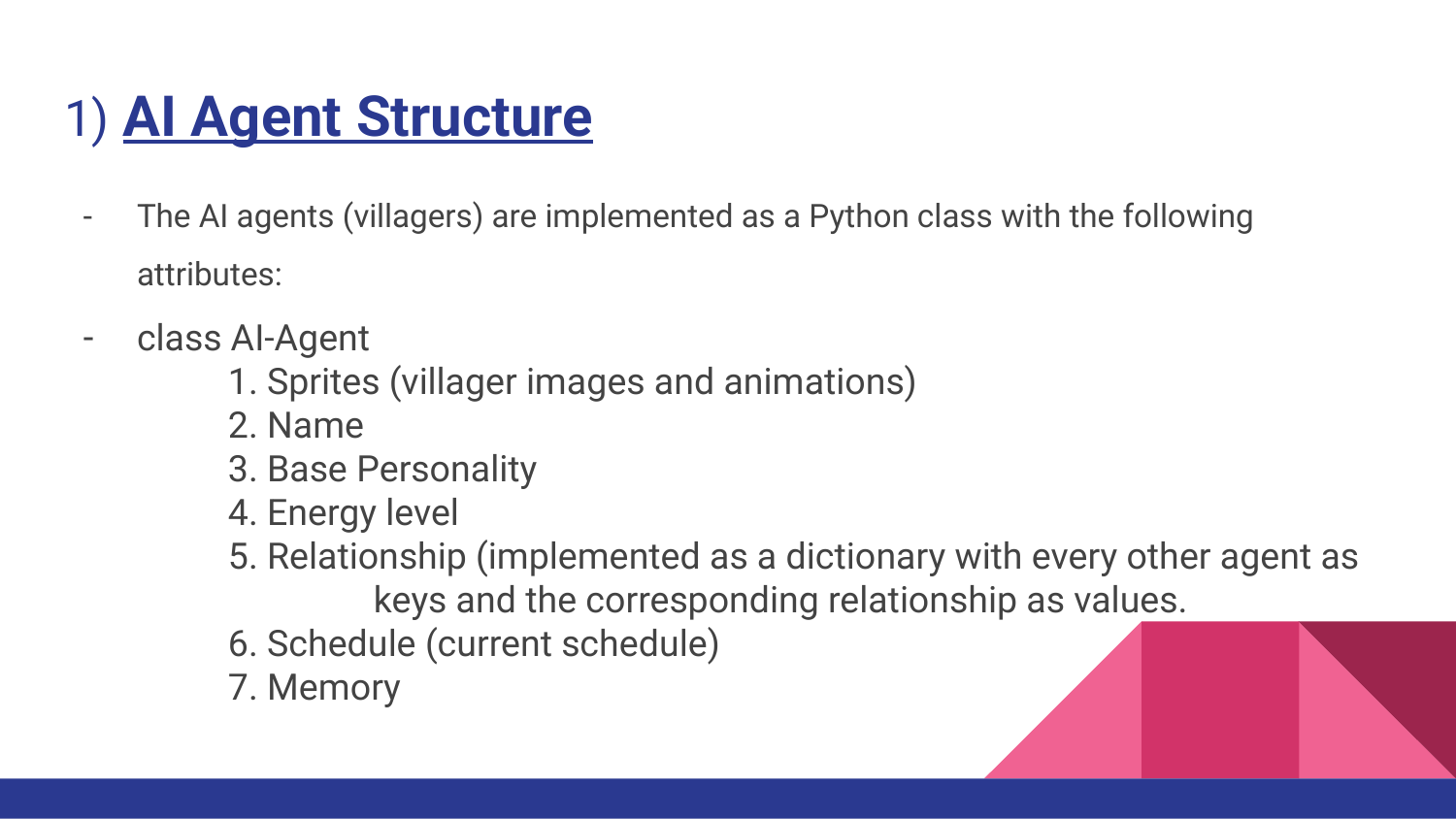

# 1) AI Agent Structure

The AI agents (villagers) are implemented as a Python class with the following attributes:
class AI-Agent
	1. Sprites (villager images and animations)
	2. Name
	3. Base Personality
	4. Energy level
	5. Relationship (implemented as a dictionary with every other agent as 	  	keys and the corresponding relationship as values.
	6. Schedule (current schedule)
	7. Memory